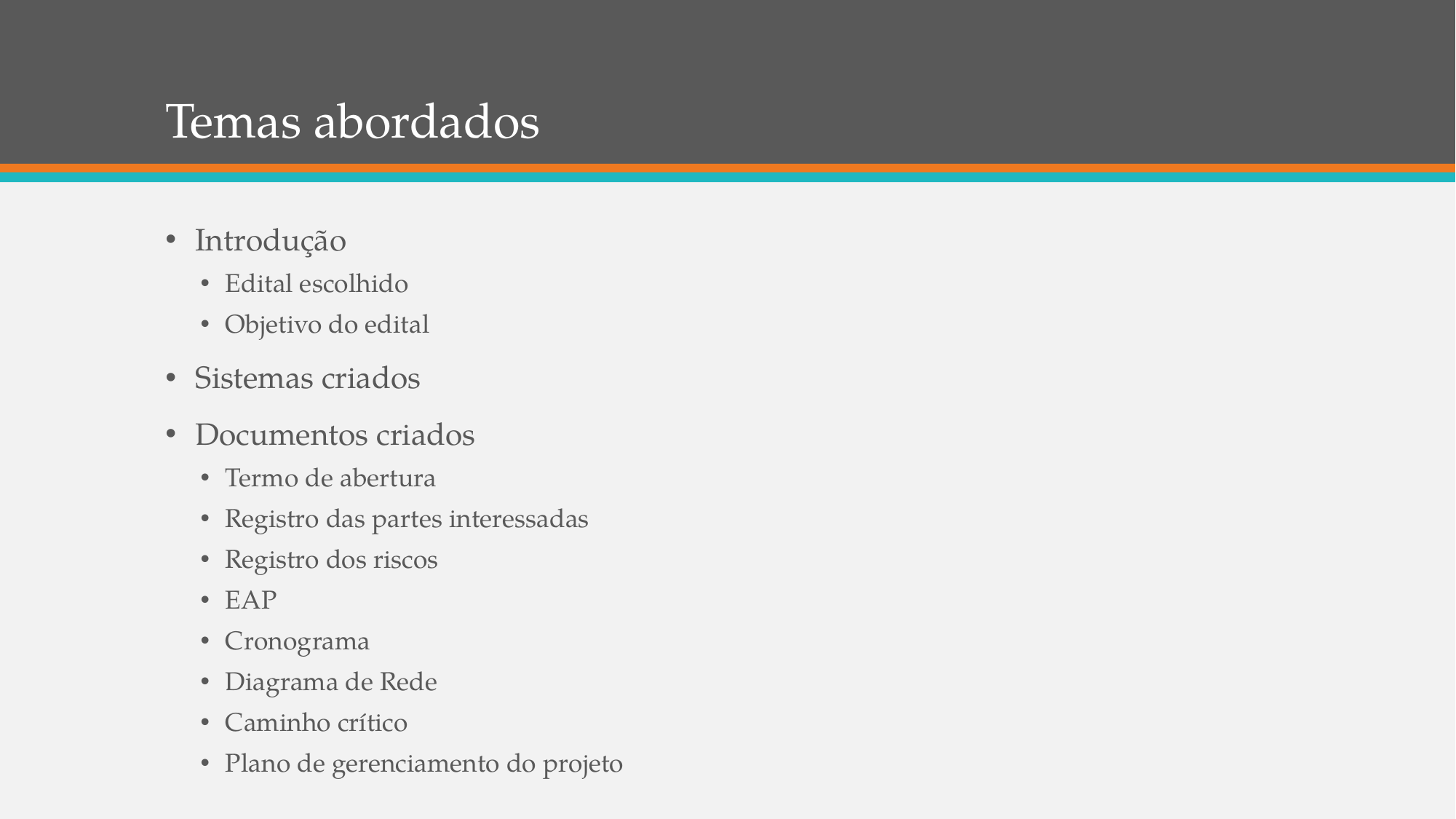

# Temas abordados
Introdução
Edital escolhido
Objetivo do edital
Sistemas criados
Documentos criados
Termo de abertura
Registro das partes interessadas
Registro dos riscos
EAP
Cronograma
Diagrama de Rede
Caminho crítico
Plano de gerenciamento do projeto